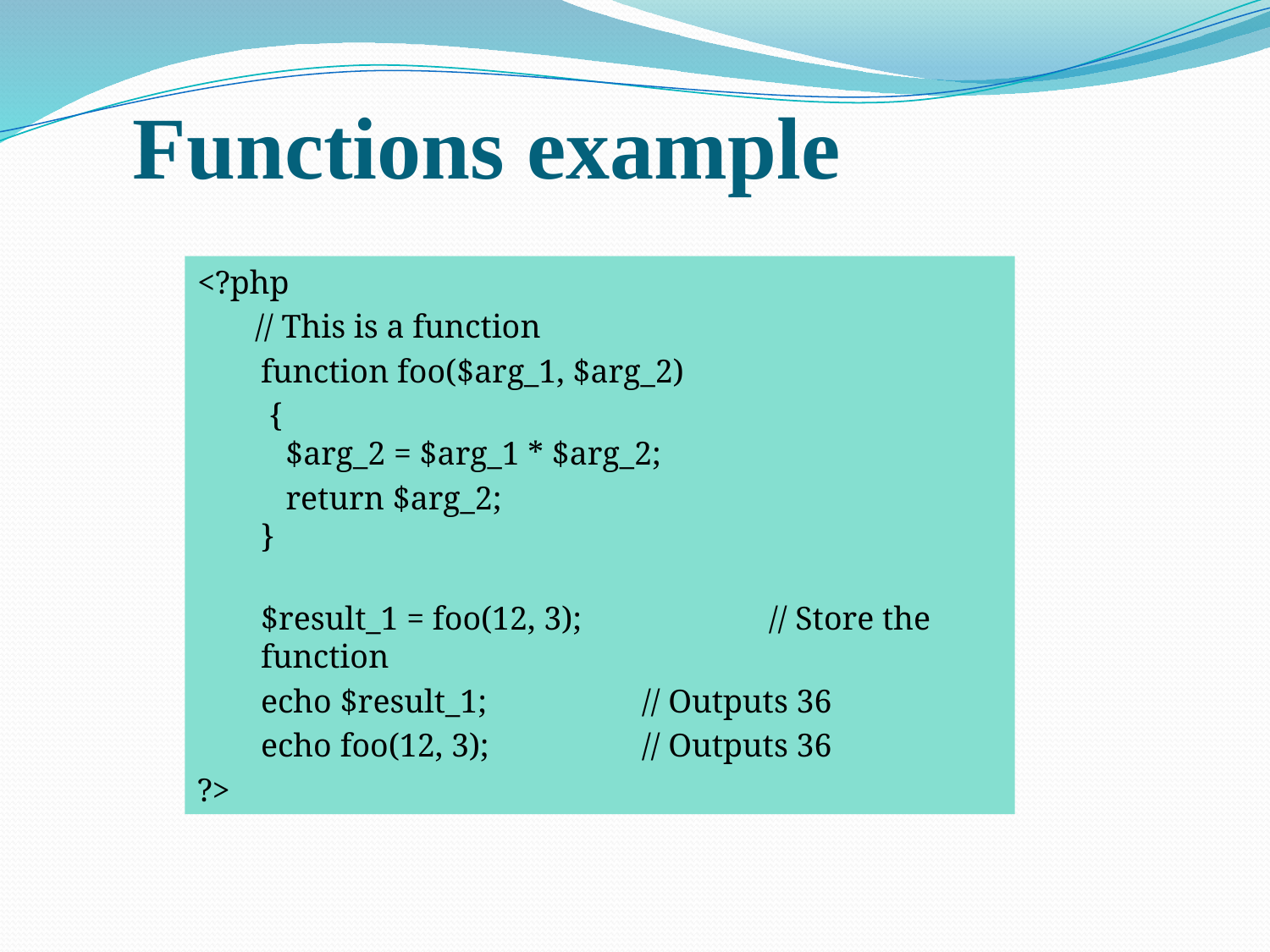

# Functions example
<?php
       // This is a function
function foo($arg_1, $arg_2)
 {
   $arg_2 = $arg_1 * $arg_2;
   return $arg_2;
}
$result_1 = foo(12, 3);		// Store the function
echo $result_1;		// Outputs 36
echo foo(12, 3);		// Outputs 36
?>